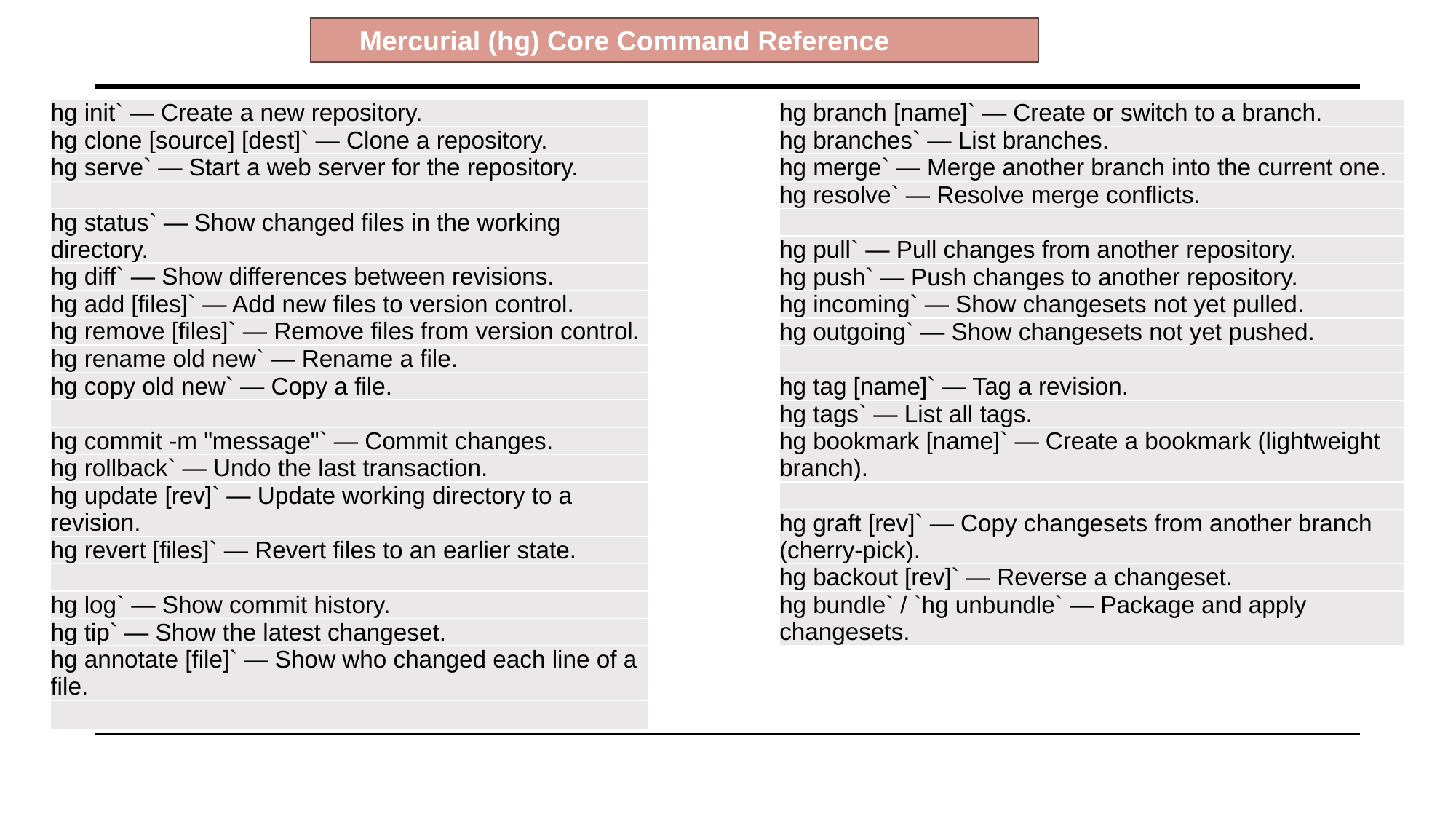

Mercurial (hg) Core Command Reference
| hg init` — Create a new repository. |
| --- |
| hg clone [source] [dest]` — Clone a repository. |
| hg serve` — Start a web server for the repository. |
|  |
| hg status` — Show changed files in the working directory. |
| hg diff` — Show differences between revisions. |
| hg add [files]` — Add new files to version control. |
| hg remove [files]` — Remove files from version control. |
| hg rename old new` — Rename a file. |
| hg copy old new` — Copy a file. |
|  |
| hg commit -m "message"` — Commit changes. |
| hg rollback` — Undo the last transaction. |
| hg update [rev]` — Update working directory to a revision. |
| hg revert [files]` — Revert files to an earlier state. |
|  |
| hg log` — Show commit history. |
| hg tip` — Show the latest changeset. |
| hg annotate [file]` — Show who changed each line of a file. |
|  |
| hg branch [name]` — Create or switch to a branch. |
| --- |
| hg branches` — List branches. |
| hg merge` — Merge another branch into the current one. |
| hg resolve` — Resolve merge conflicts. |
|  |
| hg pull` — Pull changes from another repository. |
| hg push` — Push changes to another repository. |
| hg incoming` — Show changesets not yet pulled. |
| hg outgoing` — Show changesets not yet pushed. |
|  |
| hg tag [name]` — Tag a revision. |
| hg tags` — List all tags. |
| hg bookmark [name]` — Create a bookmark (lightweight branch). |
|  |
| hg graft [rev]` — Copy changesets from another branch (cherry-pick). |
| hg backout [rev]` — Reverse a changeset. |
| hg bundle` / `hg unbundle` — Package and apply changesets. |